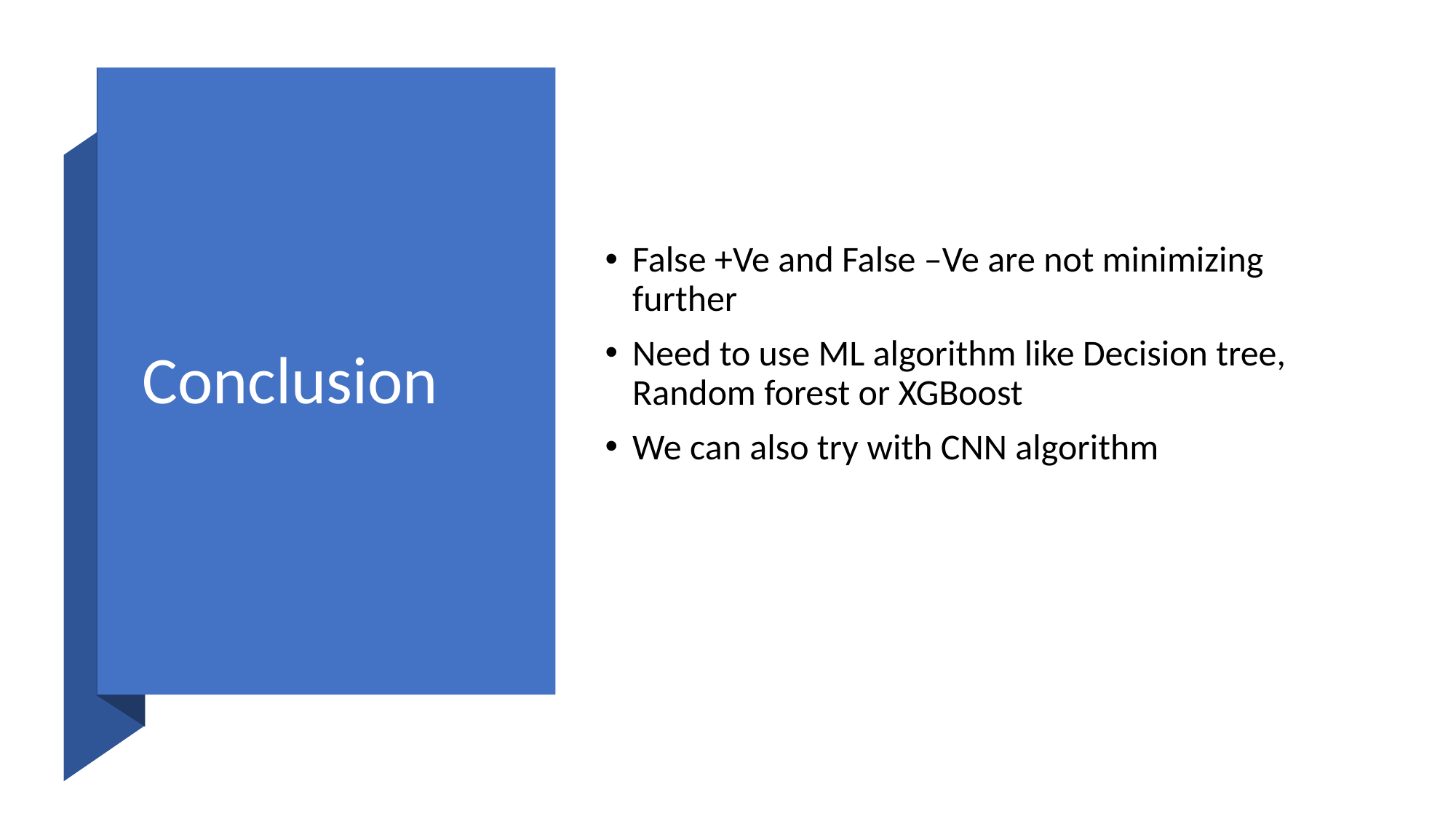

# Conclusion
False +Ve and False –Ve are not minimizing further
Need to use ML algorithm like Decision tree, Random forest or XGBoost
We can also try with CNN algorithm